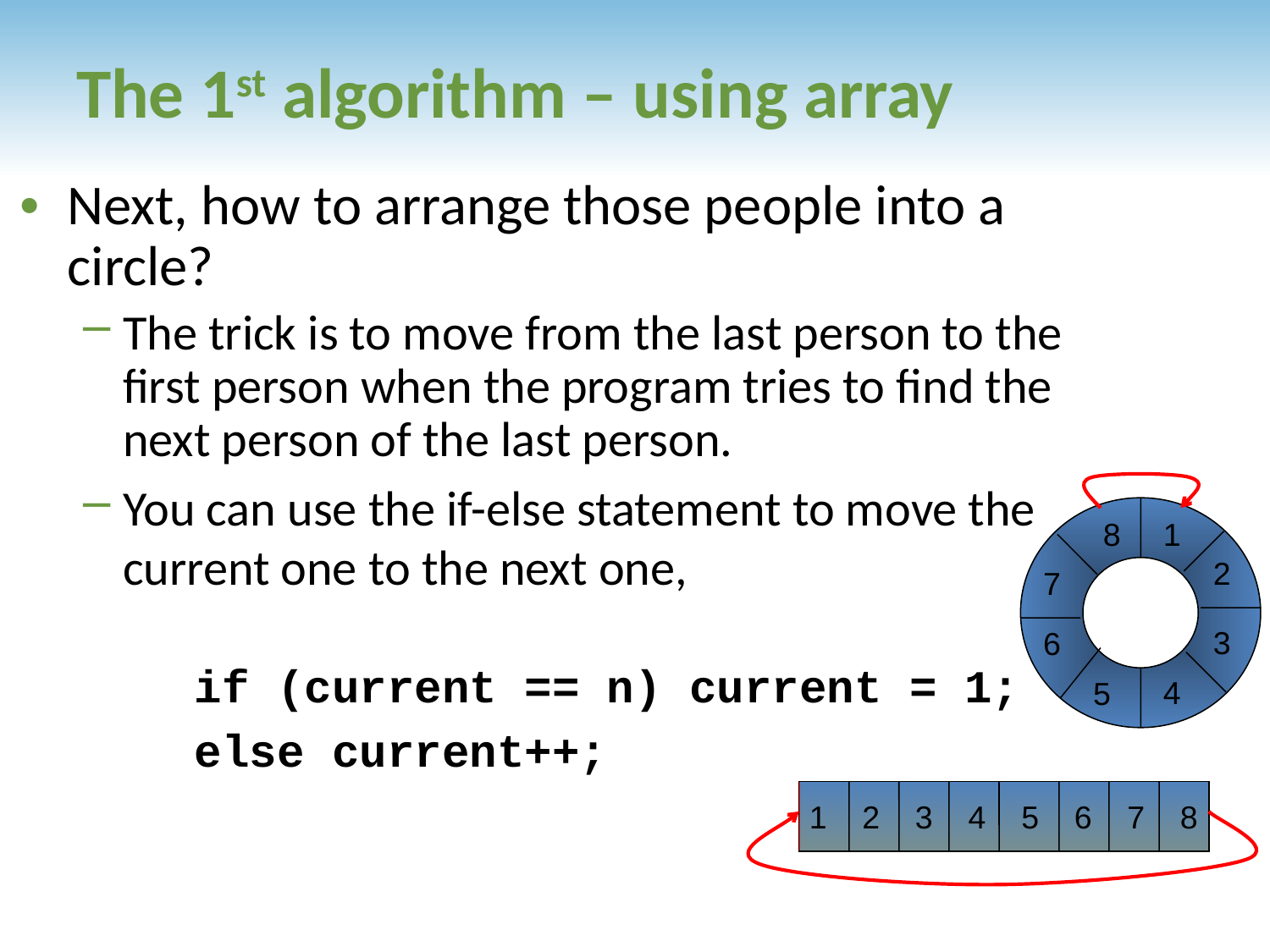

# The 1st algorithm – using array
Next, how to arrange those people into a circle?
The trick is to move from the last person to the first person when the program tries to find the next person of the last person.
You can use the if-else statement to move the current one to the next one,

if (current == n) current = 1;
else current++;

8
1

2
7

3

6

4
5

1    2    3    4    5    6    7    8